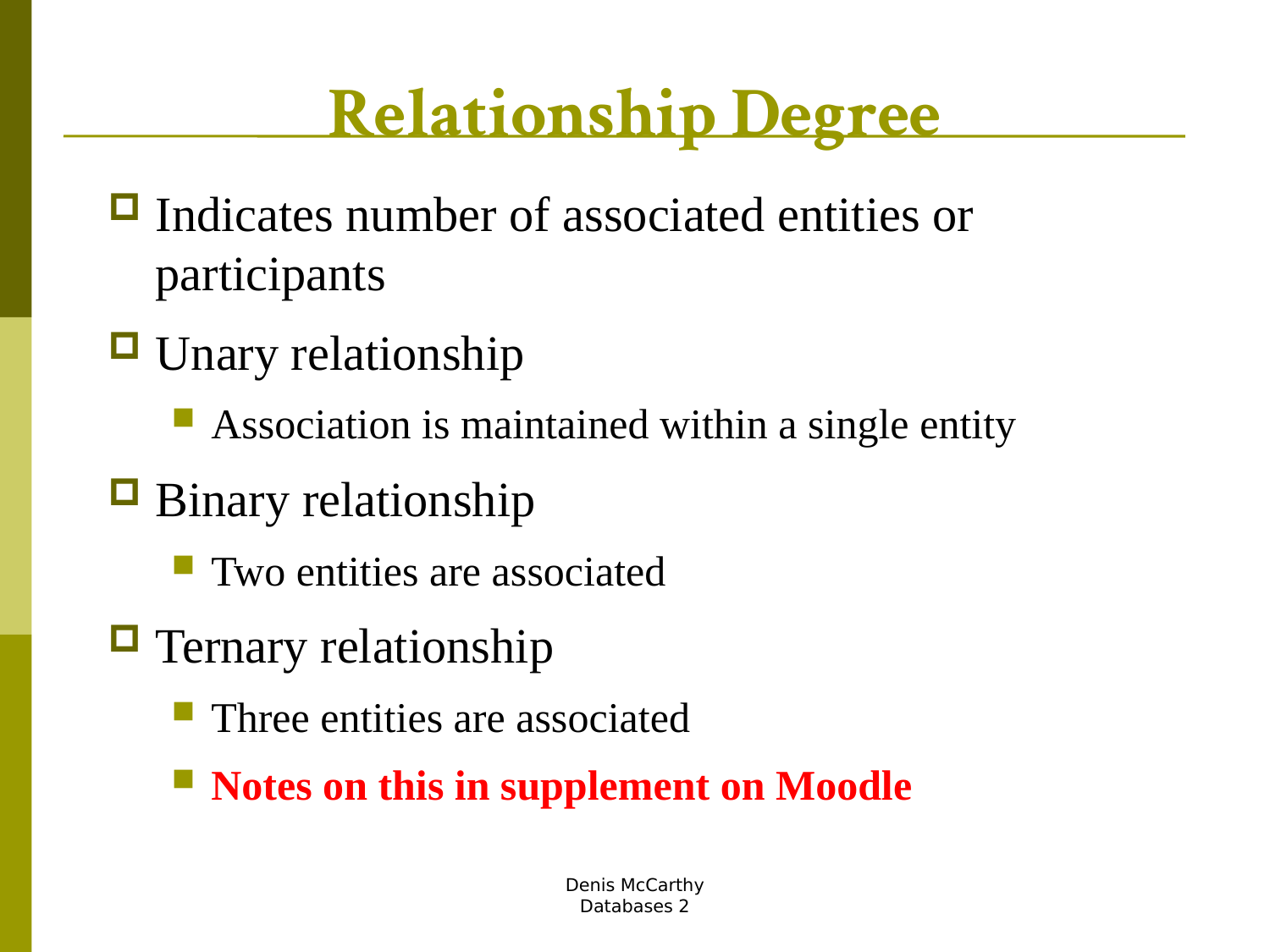

# Relationship Degree
Indicates number of associated entities or participants
Unary relationship
Association is maintained within a single entity
Binary relationship
Two entities are associated
Ternary relationship
Three entities are associated
Notes on this in supplement on Moodle

Denis McCarthy
Databases 2